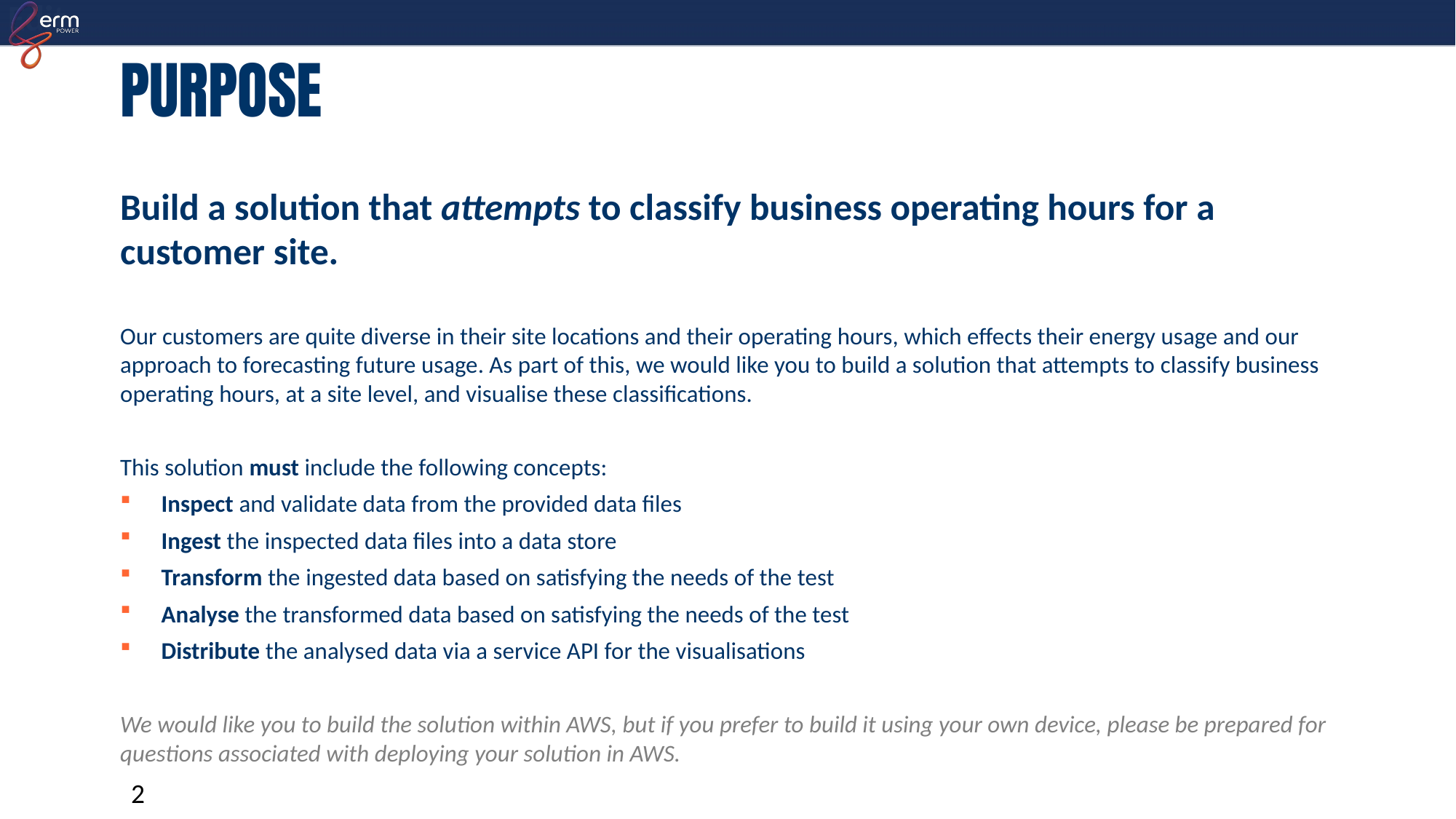

# Purpose

Build a solution that attempts to classify business operating hours for a customer site.

Our customers are quite diverse in their site locations and their operating hours, which effects their energy usage and our approach to forecasting future usage. As part of this, we would like you to build a solution that attempts to classify business operating hours, at a site level, and visualise these classifications.

This solution must include the following concepts:
Inspect and validate data from the provided data files
Ingest the inspected data files into a data store
Transform the ingested data based on satisfying the needs of the test
Analyse the transformed data based on satisfying the needs of the test
Distribute the analysed data via a service API for the visualisations

We would like you to build the solution within AWS, but if you prefer to build it using your own device, please be prepared for questions associated with deploying your solution in AWS.
2